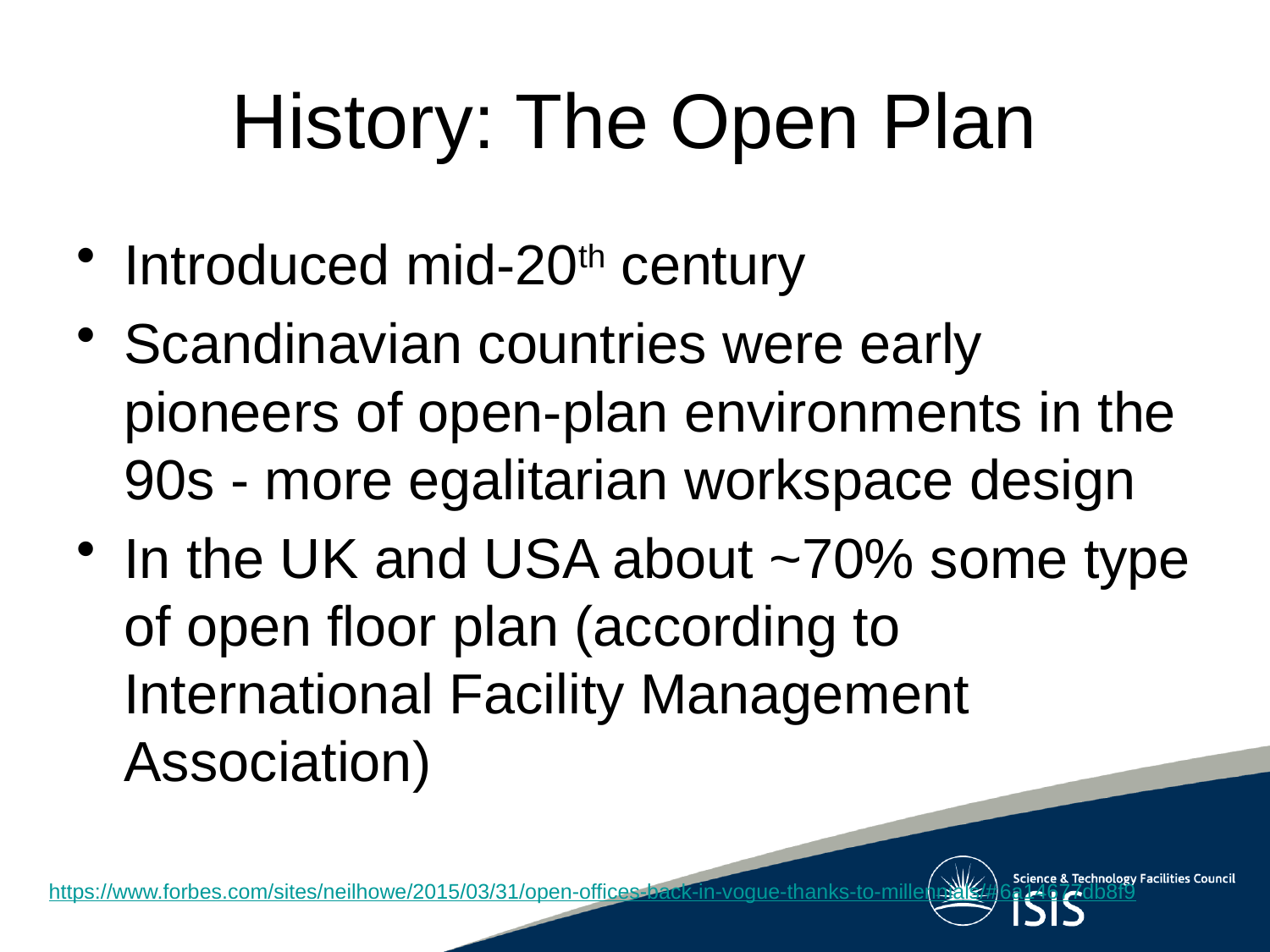

# History: The Open Plan
Introduced mid-20th century
Scandinavian countries were early pioneers of open-plan environments in the 90s - more egalitarian workspace design
In the UK and USA about ~70% some type of open floor plan (according to International Facility Management Association)
https://www.forbes.com/sites/neilhowe/2015/03/31/open-offices-back-in-vogue-thanks-to-millennials/#6a14677db8f9